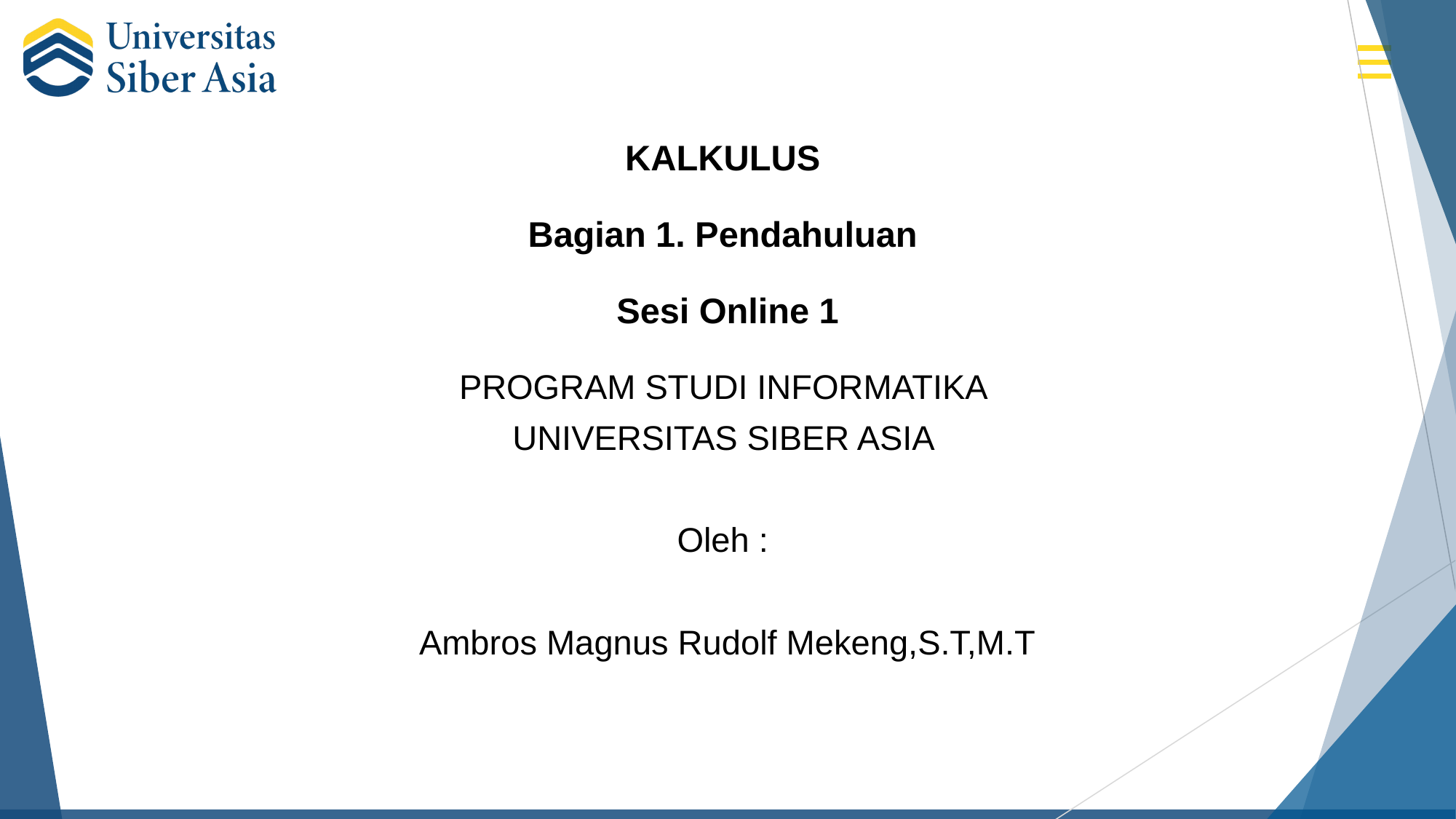

# KALKULUS Bagian 1. Pendahuluan Sesi Online 1
PROGRAM STUDI INFORMATIKA
UNIVERSITAS SIBER ASIA

Oleh :

Ambros Magnus Rudolf Mekeng,S.T,M.T